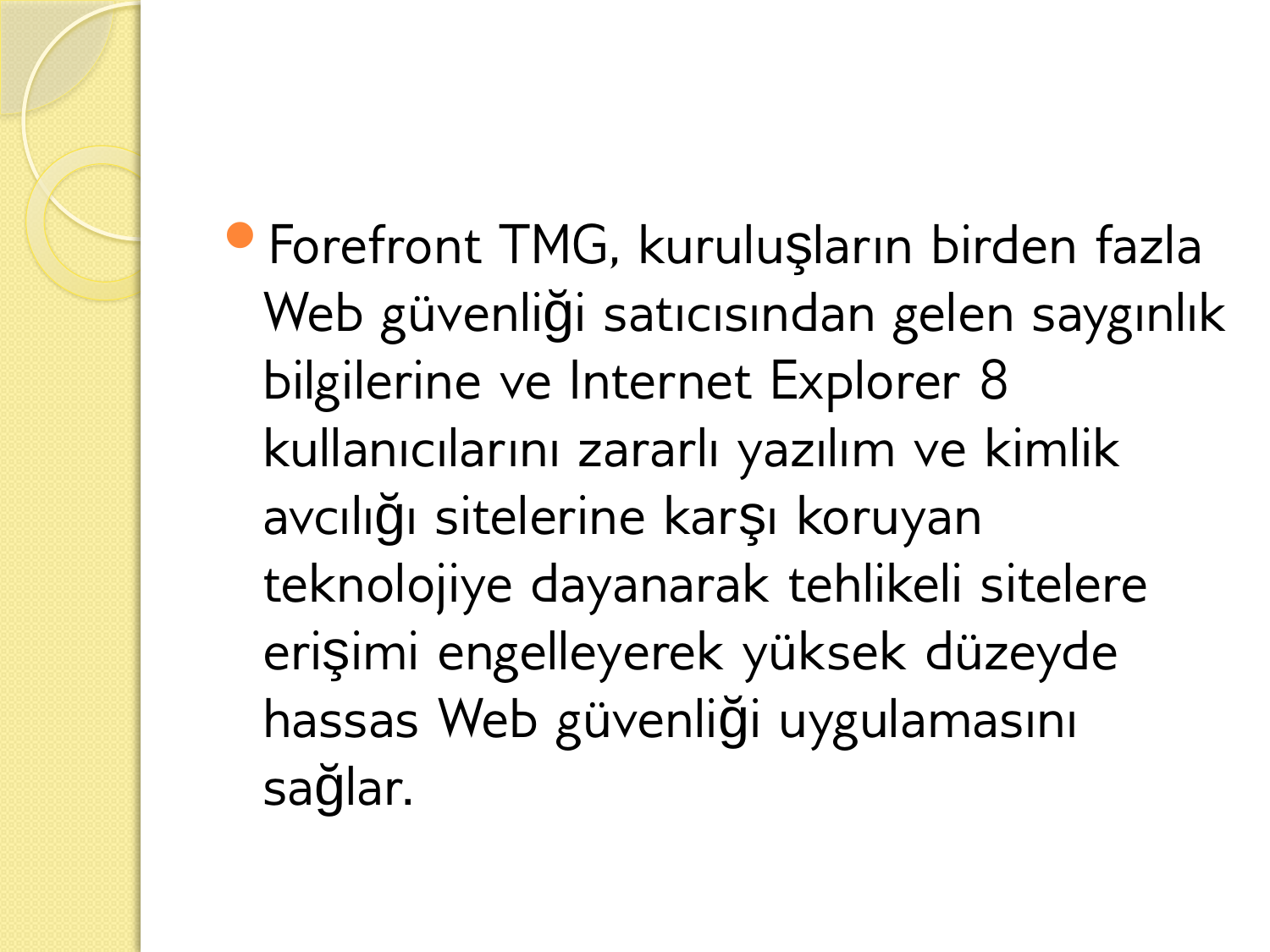

Forefront TMG, kuruluşların birden fazla Web güvenliği satıcısından gelen saygınlık bilgilerine ve Internet Explorer 8 kullanıcılarını zararlı yazılım ve kimlik avcılığı sitelerine karşı koruyan teknolojiye dayanarak tehlikeli sitelere erişimi engelleyerek yüksek düzeyde hassas Web güvenliği uygulamasını sağlar.